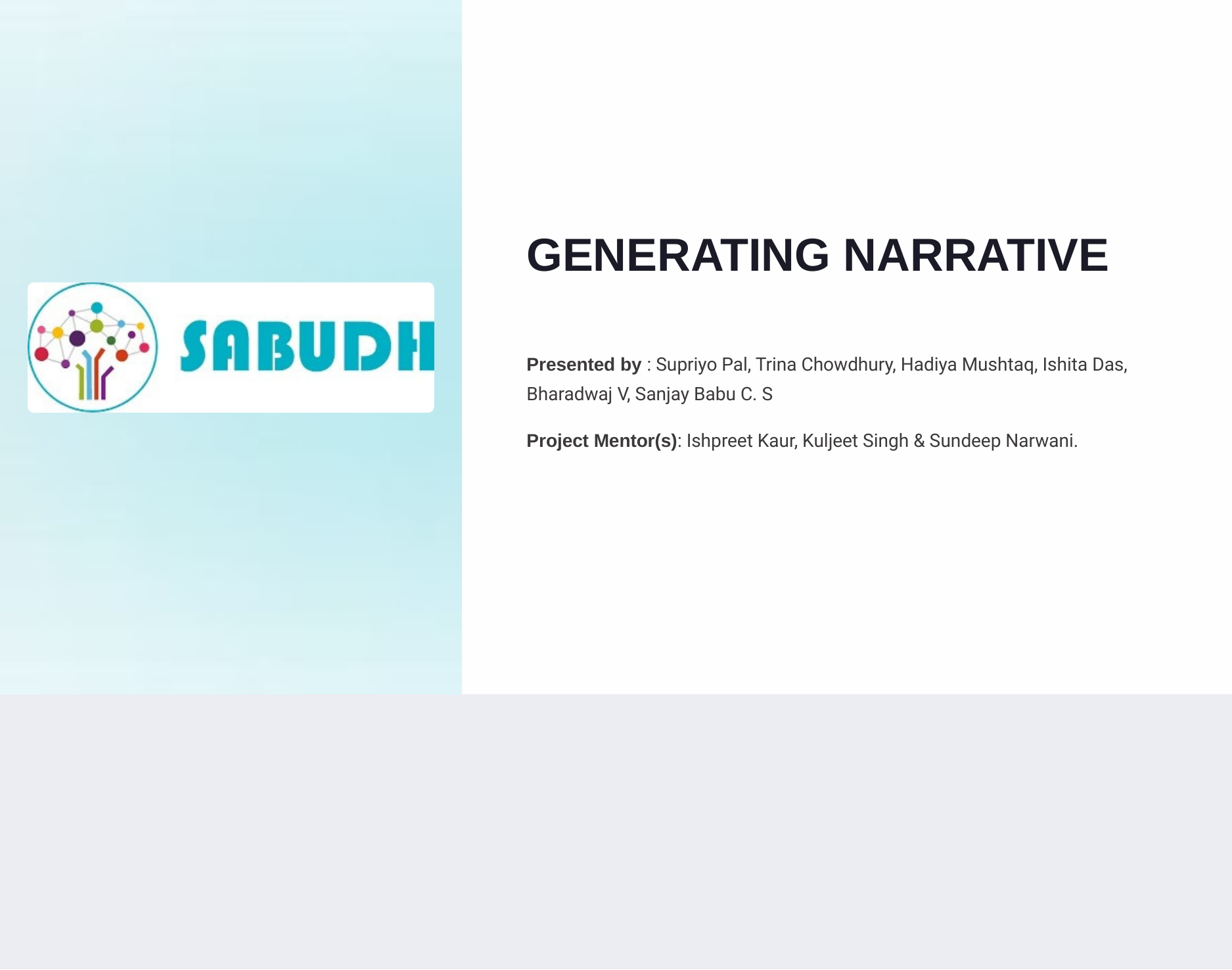

GENERATING NARRATIVE

Presented by : Supriyo Pal, Trina Chowdhury, Hadiya Mushtaq, Ishita Das, Bharadwaj V, Sanjay Babu C. S
Project Mentor(s): Ishpreet Kaur, Kuljeet Singh & Sundeep Narwani.